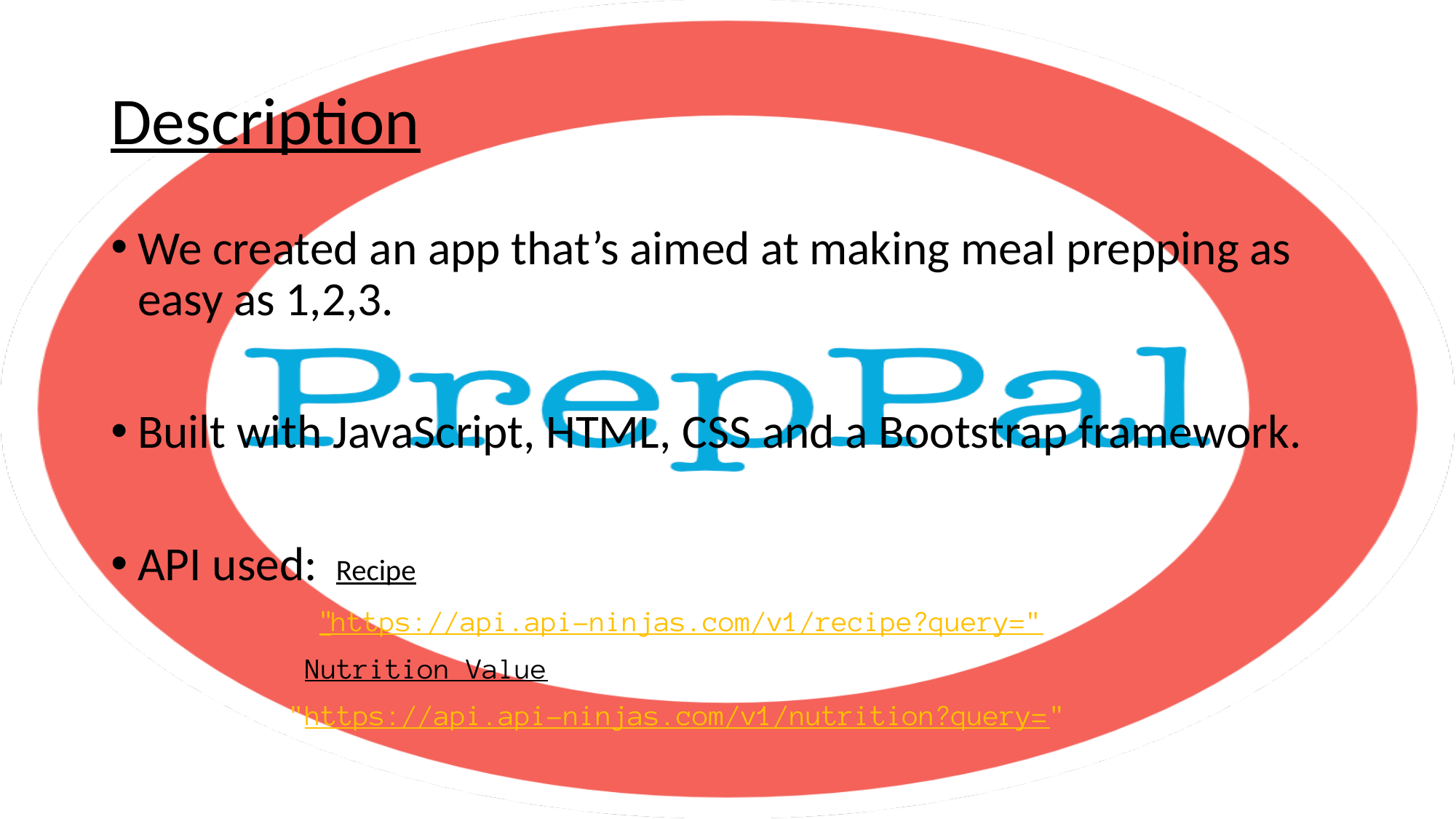

# Description
We created an app that’s aimed at making meal prepping as easy as 1,2,3.

Built with JavaScript, HTML, CSS and a Bootstrap framework.

API used:  Recipe
                               "https://api.api-ninjas.com/v1/recipe?query="
            Nutrition Value
           "https://api.api-ninjas.com/v1/nutrition?query="